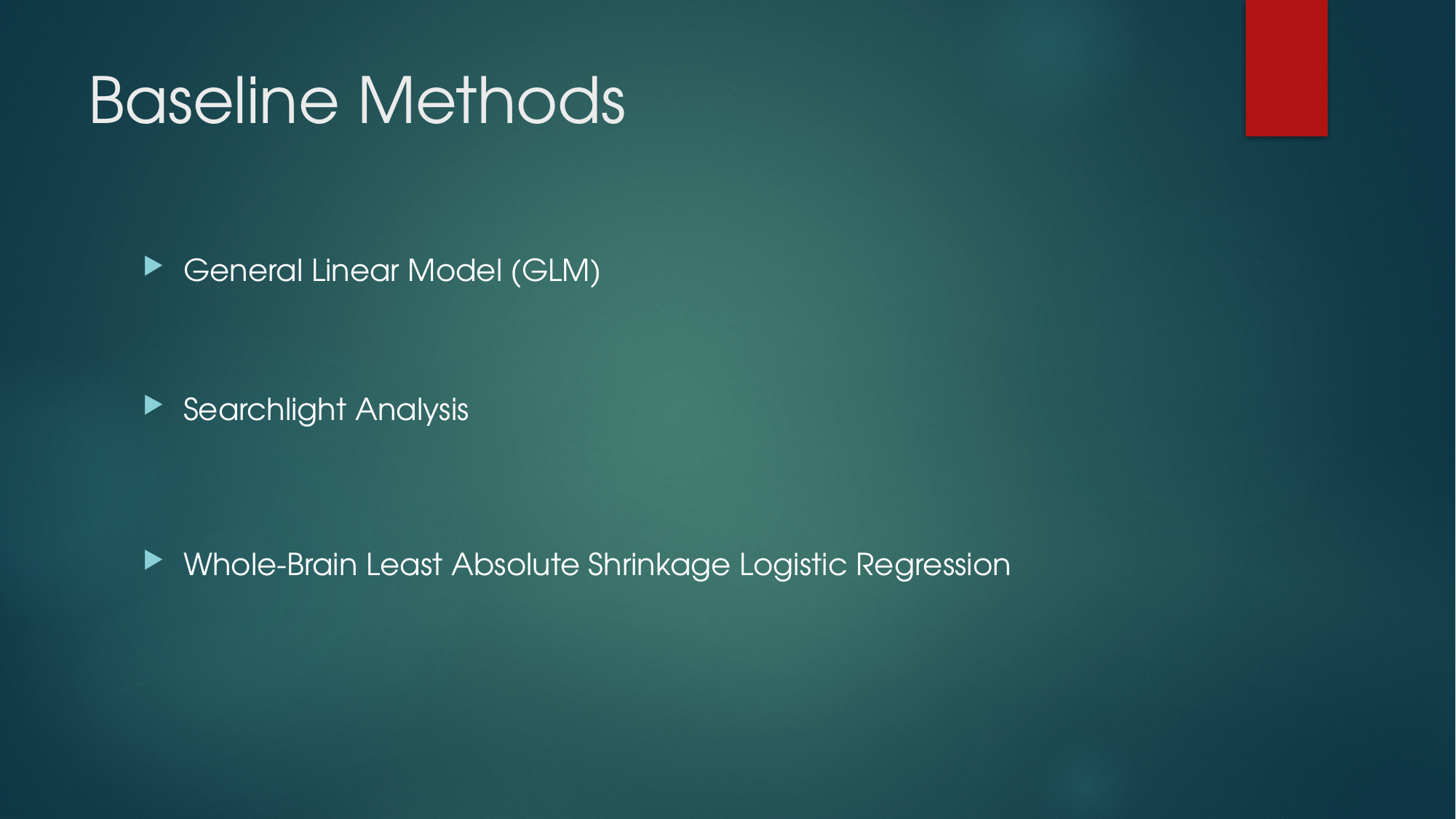

# Baseline Methods
General Linear Model (GLM)

Searchlight Analysis

Whole-Brain Least Absolute Shrinkage Logistic Regression